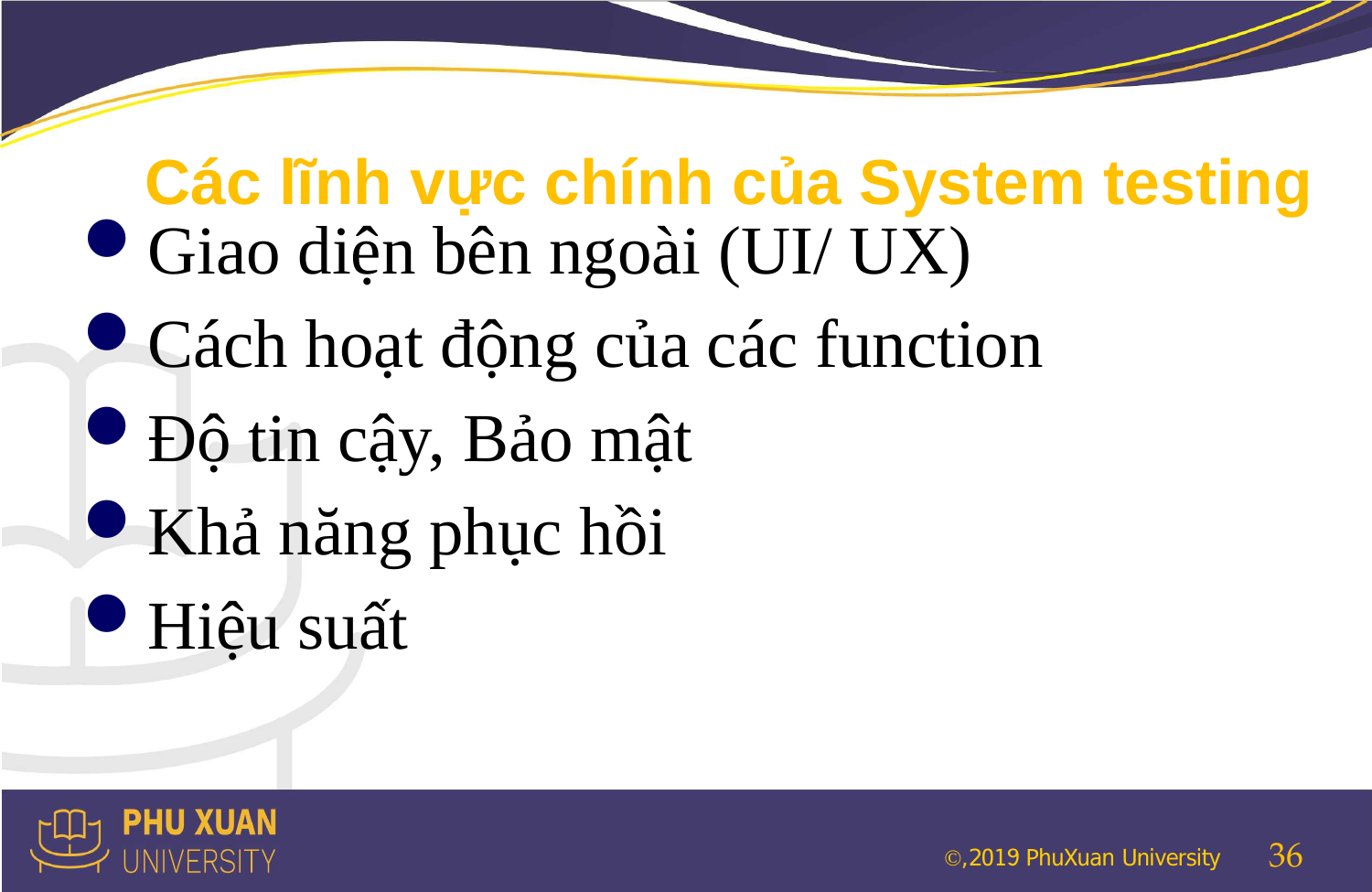

# Các lĩnh vực chính của System testing
Giao diện bên ngoài (UI/ UX)
Cách hoạt động của các function
Độ tin cậy, Bảo mật
Khả năng phục hồi
Hiệu suất

36